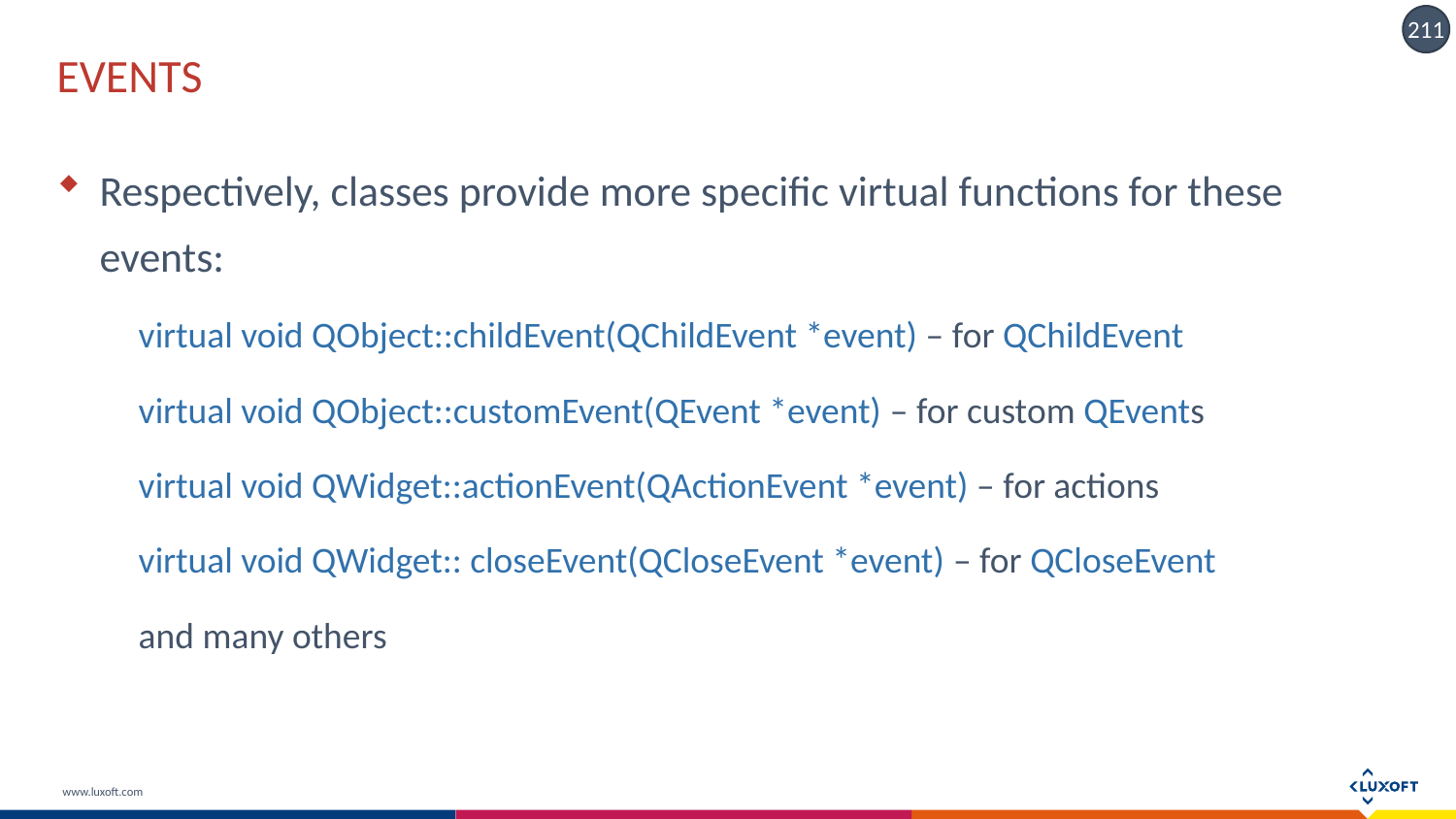

# EVENTS
Respectively, classes provide more specific virtual functions for these events:
virtual void QObject::childEvent(QChildEvent *event) – for QChildEvent
virtual void QObject::customEvent(QEvent *event) – for custom QEvents
virtual void QWidget::actionEvent(QActionEvent *event) – for actions
virtual void QWidget:: closeEvent(QCloseEvent *event) – for QCloseEvent
and many others